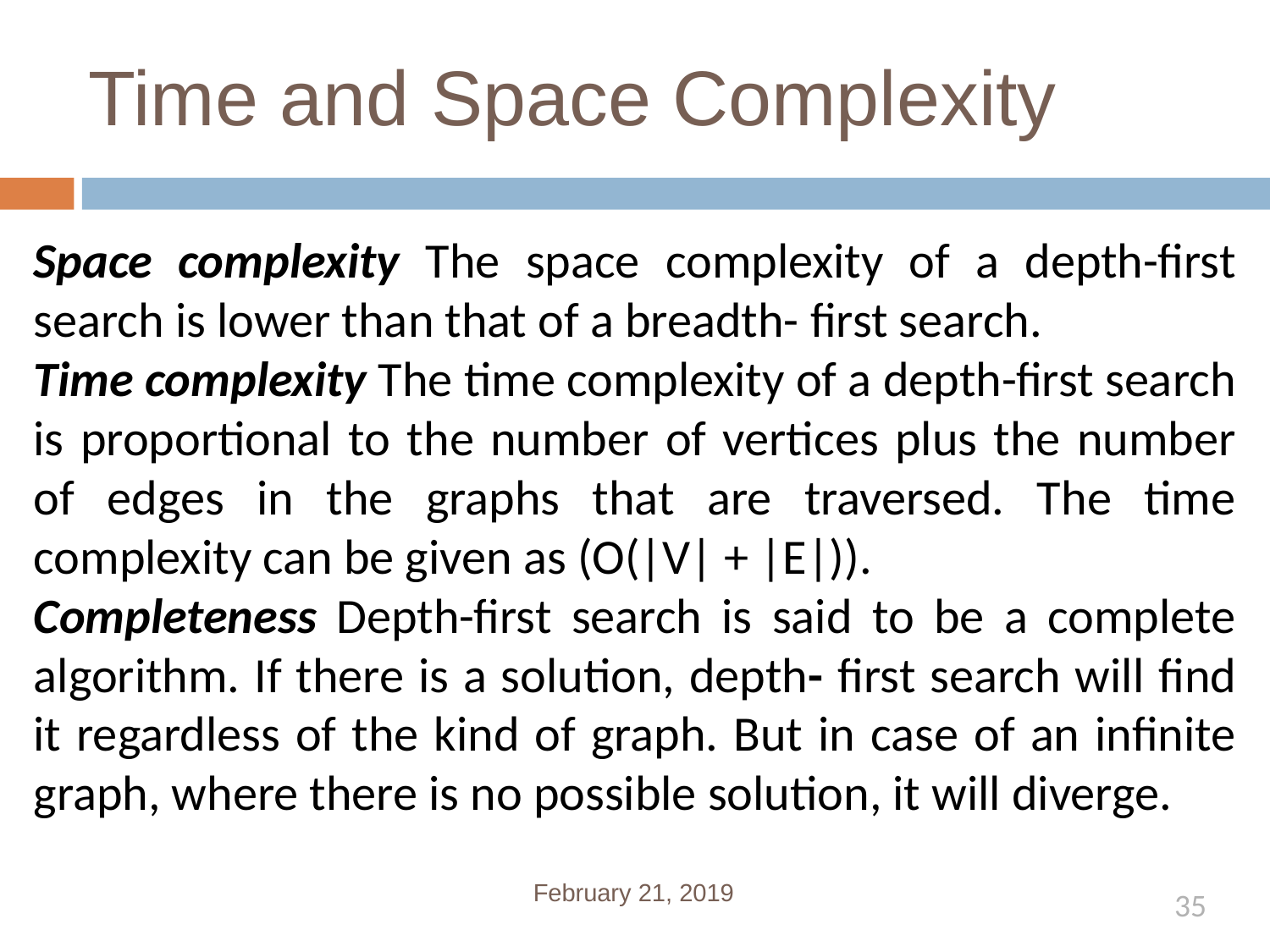

# Time and Space Complexity
Space complexity The space complexity of a depth-first search is lower than that of a breadth- first search.
Time complexity The time complexity of a depth-first search is proportional to the number of vertices plus the number of edges in the graphs that are traversed. The time complexity can be given as (O(|V| + |E|)).
Completeness Depth-first search is said to be a complete algorithm. If there is a solution, depth- first search will find it regardless of the kind of graph. But in case of an infinite graph, where there is no possible solution, it will diverge.
February 21, 2019
35